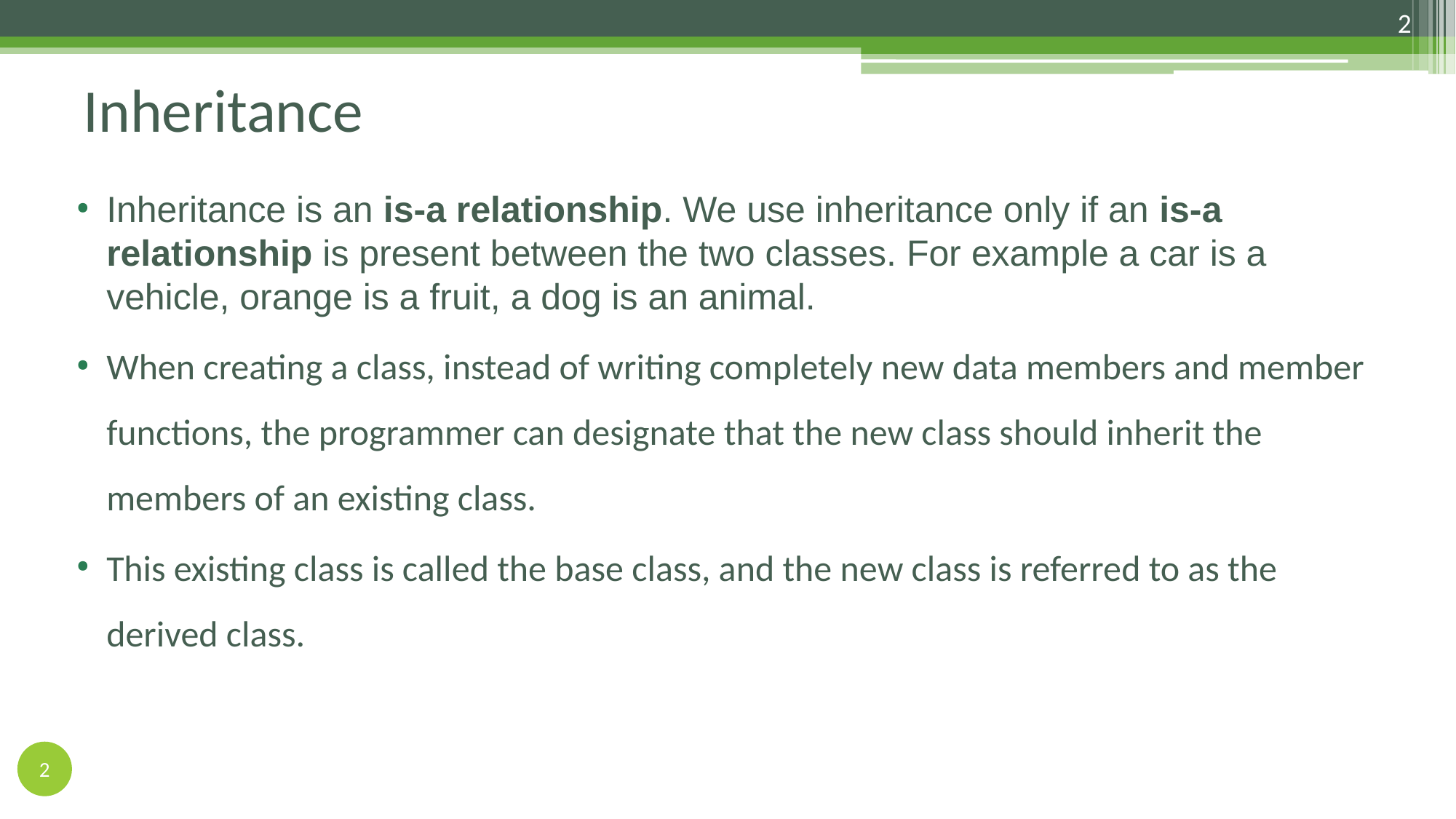

2
Inheritance
Inheritance is an is-a relationship. We use inheritance only if an is-a relationship is present between the two classes. For example a car is a vehicle, orange is a fruit, a dog is an animal.
When creating a class, instead of writing completely new data members and member functions, the programmer can designate that the new class should inherit the members of an existing class.
This existing class is called the base class, and the new class is referred to as the derived class.